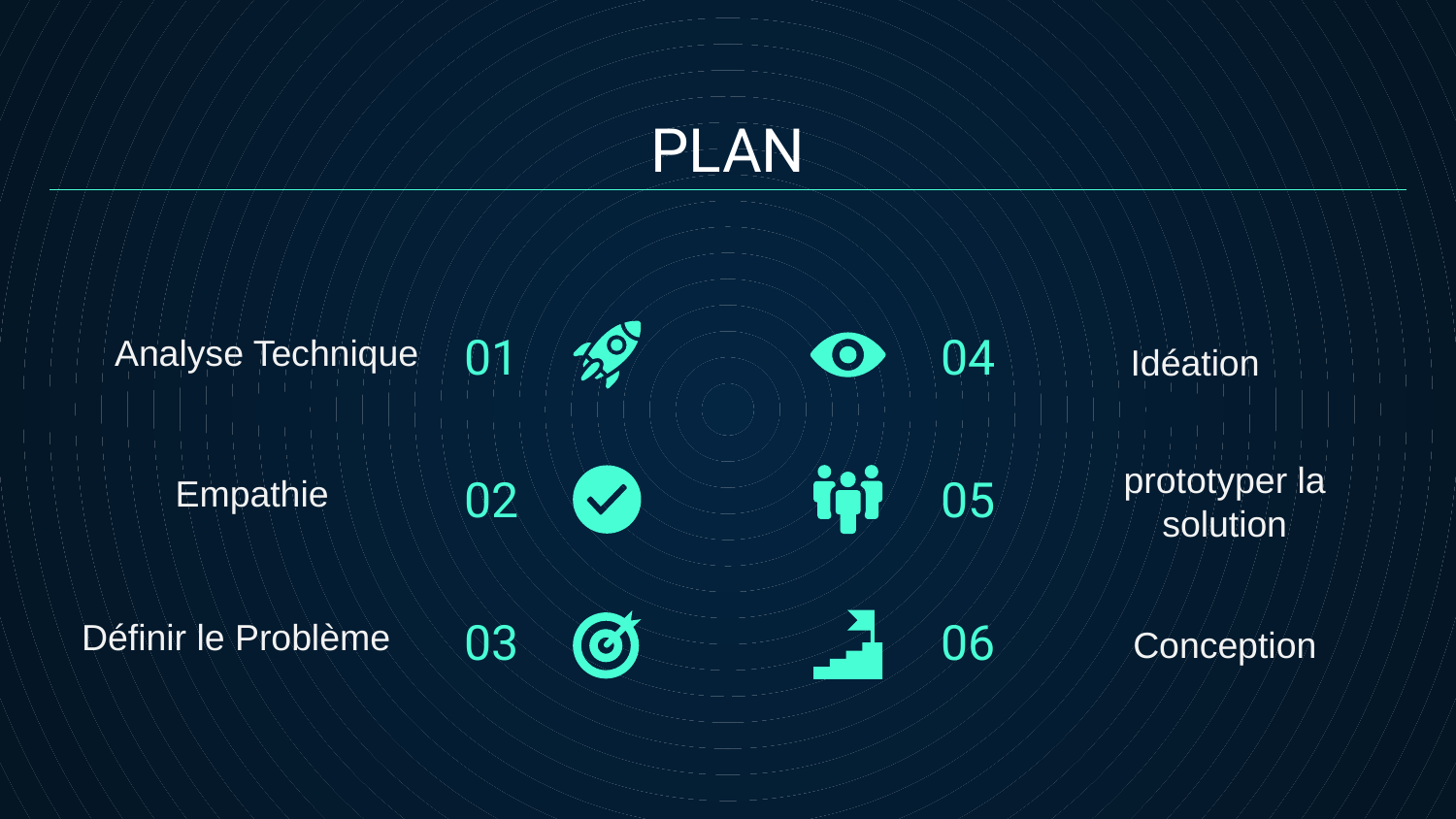

# PLAN
01
04
Idéation

Analyse Technique

02
05
Empathie

prototyper la solution
03
06
Définir le Problème
Conception